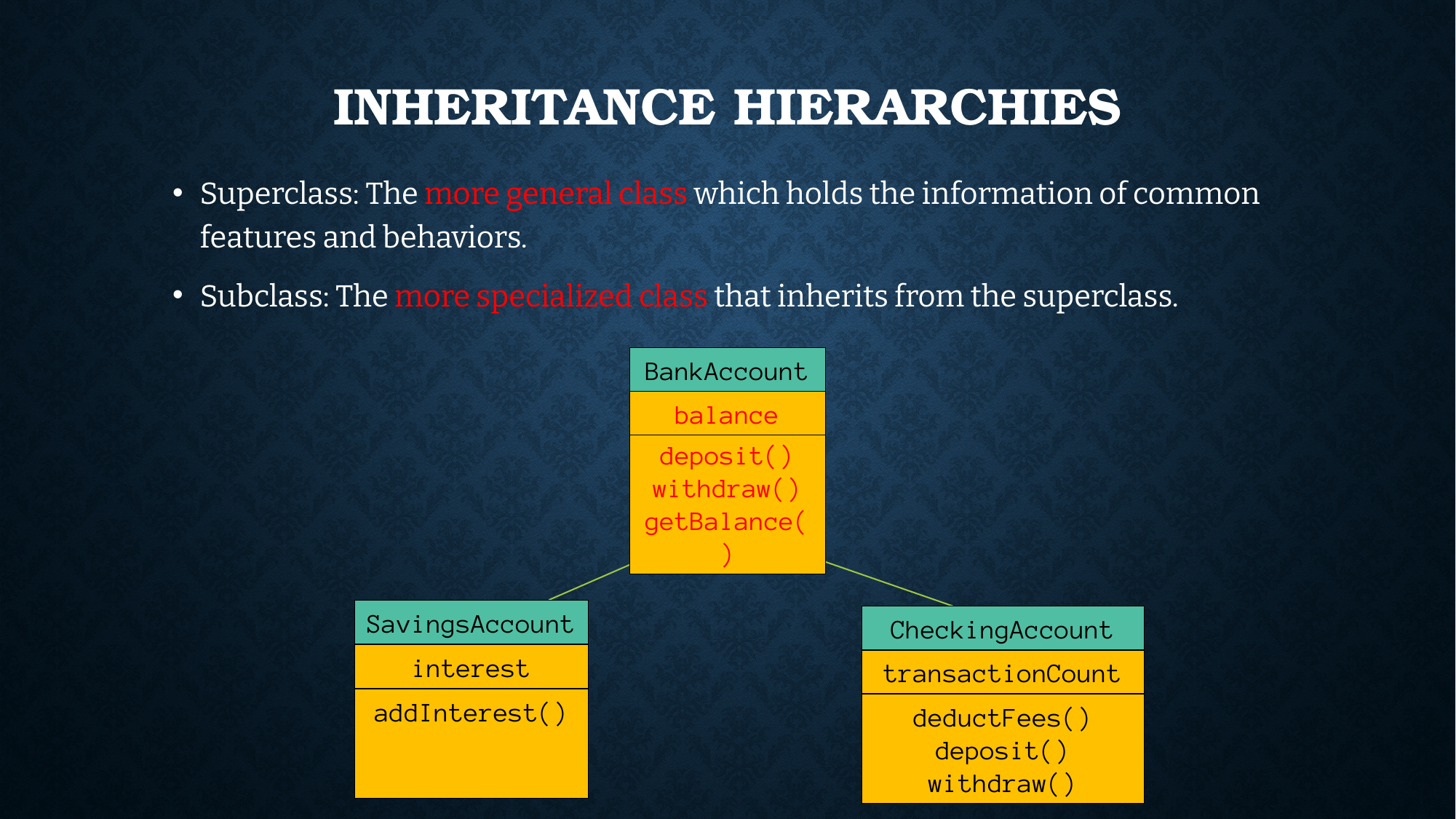

# Inheritance Hierarchies
Superclass: The more general class which holds the information of common features and behaviors.
Subclass: The more specialized class that inherits from the superclass.
BankAccount
balance
deposit()
withdraw()
getBalance()
SavingsAccount
CheckingAccount
interest
transactionCount
addInterest()

deductFees()
deposit()
withdraw()